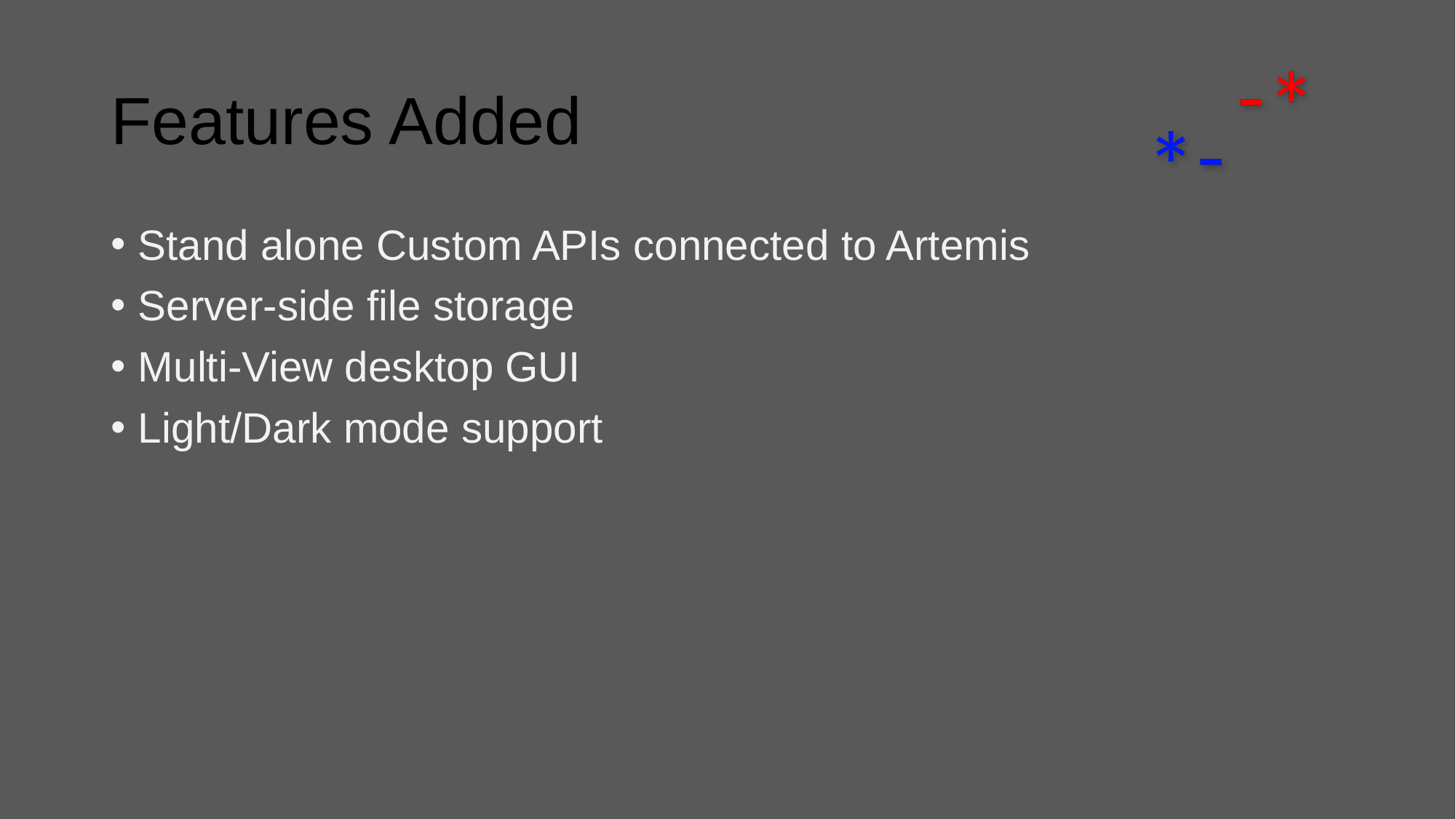

# Features Added
Stand alone Custom APIs connected to Artemis
Server-side file storage
Multi-View desktop GUI
Light/Dark mode support